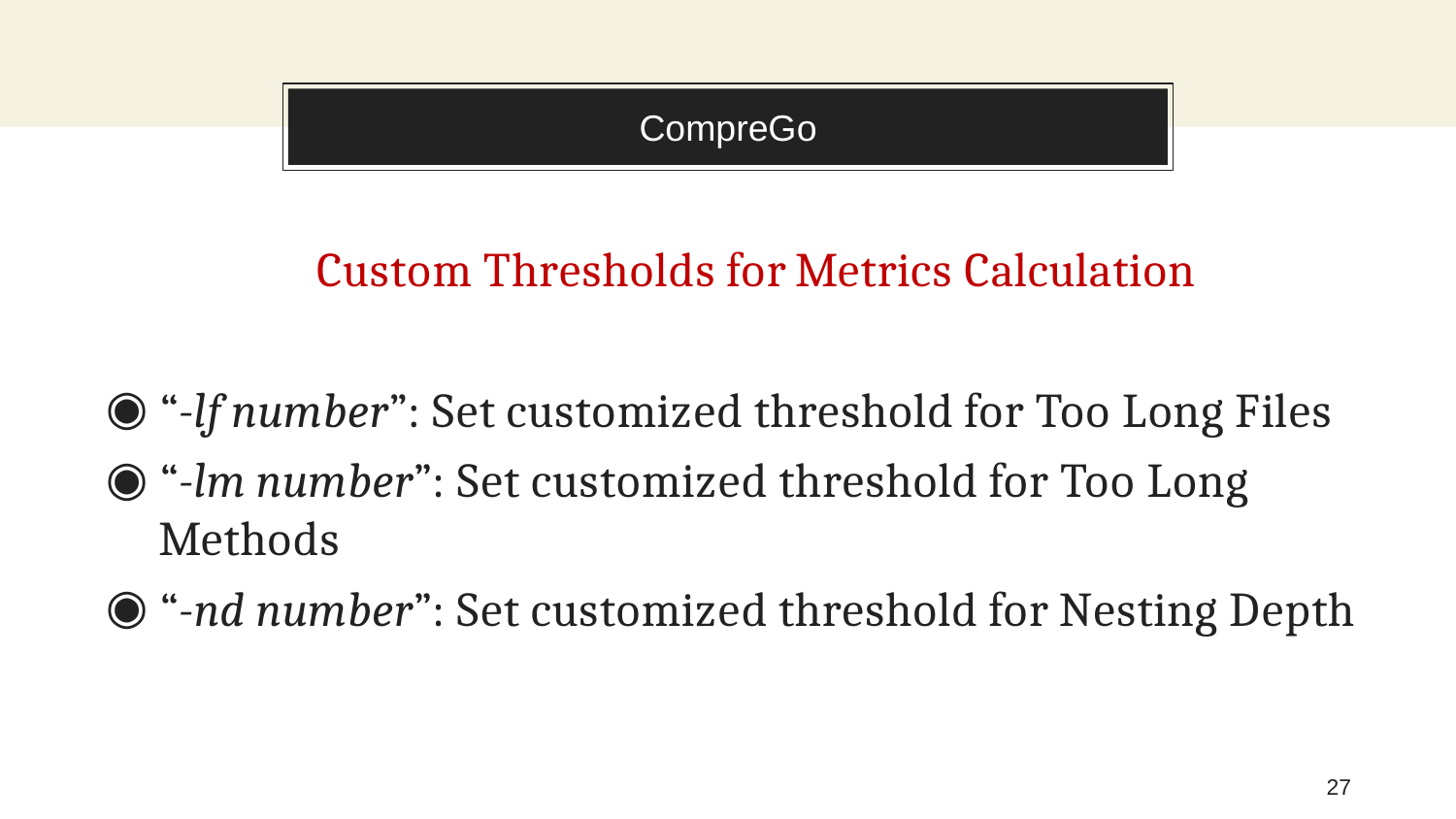

# CompreGo
Custom Thresholds for Metrics Calculation

“-lf number”: Set customized threshold for Too Long Files
“-lm number”: Set customized threshold for Too Long Methods
“-nd number”: Set customized threshold for Nesting Depth
27